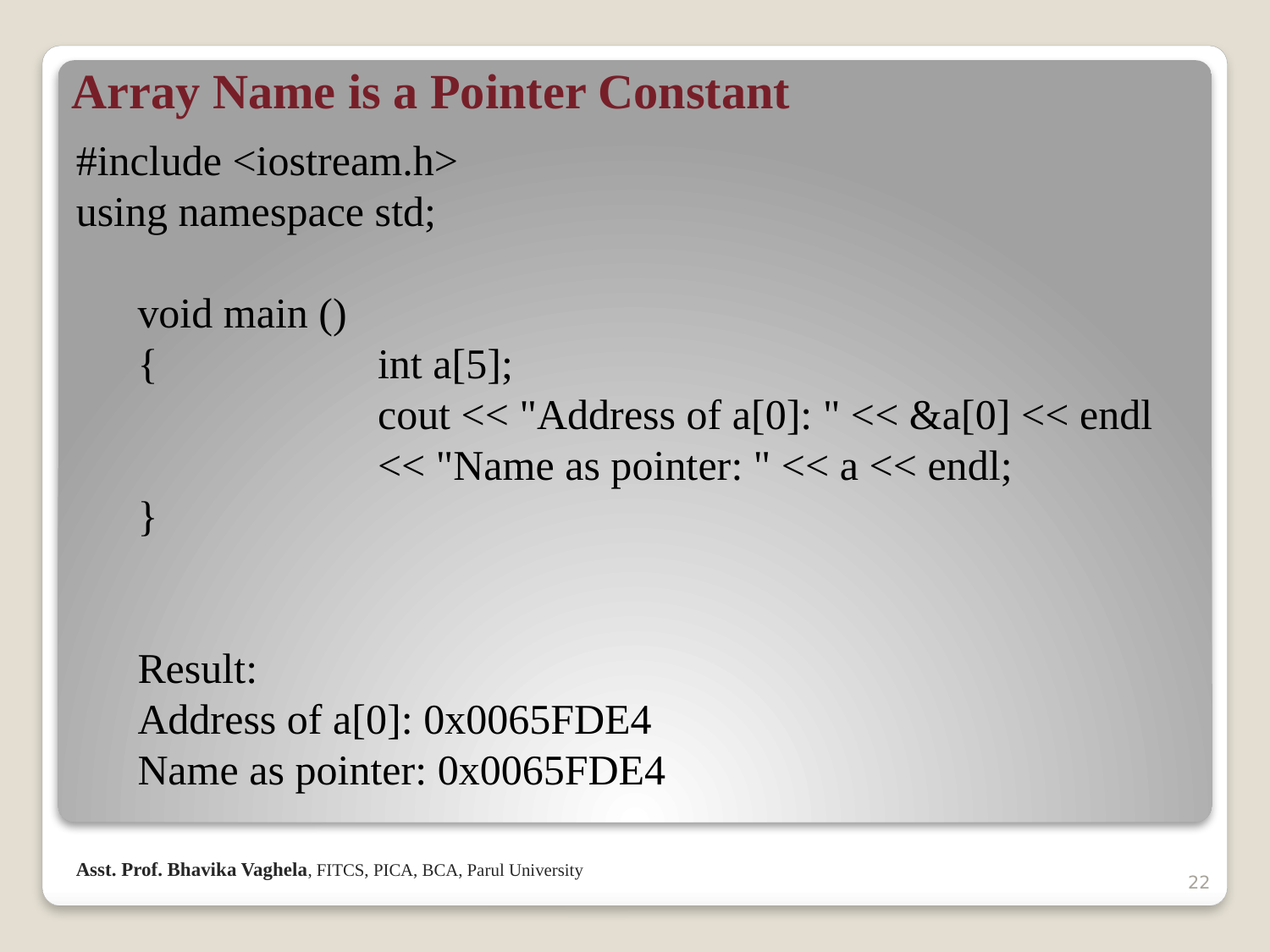

# Array Name is a Pointer Constant
#include <iostream.h>
using namespace std;

void main ()
{		int a[5];
    		cout << "Address of a[0]: " << &a[0] << endl
	   	<< "Name as pointer: " << a << endl;
}

Result:
Address of a[0]: 0x0065FDE4
Name as pointer: 0x0065FDE4

Asst. Prof. Bhavika Vaghela, FITCS, PICA, BCA, Parul University
22